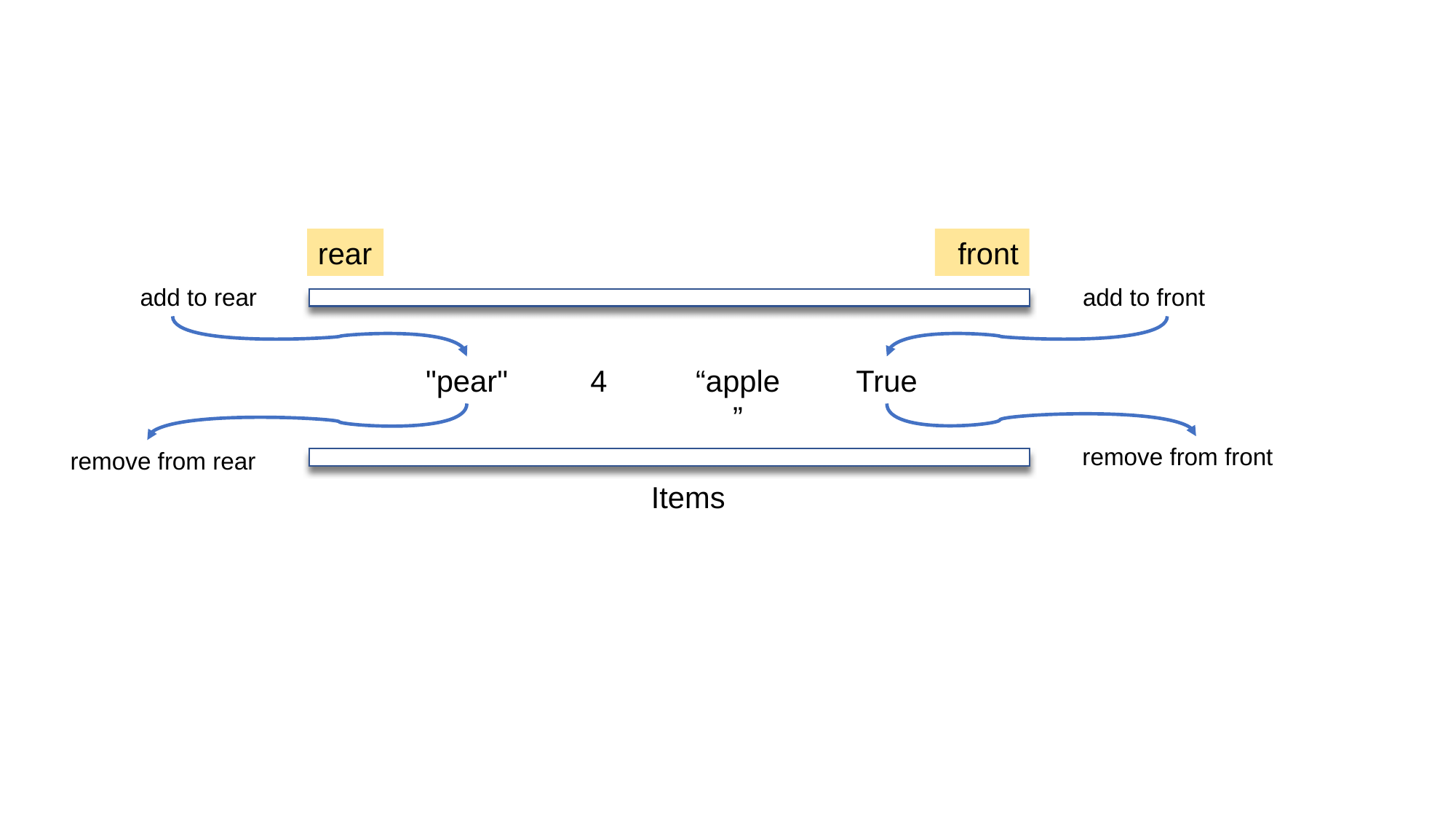

rear
front
add to rear
add to front

4
True
“apple”
"pear"
remove from front
remove from rear

Items